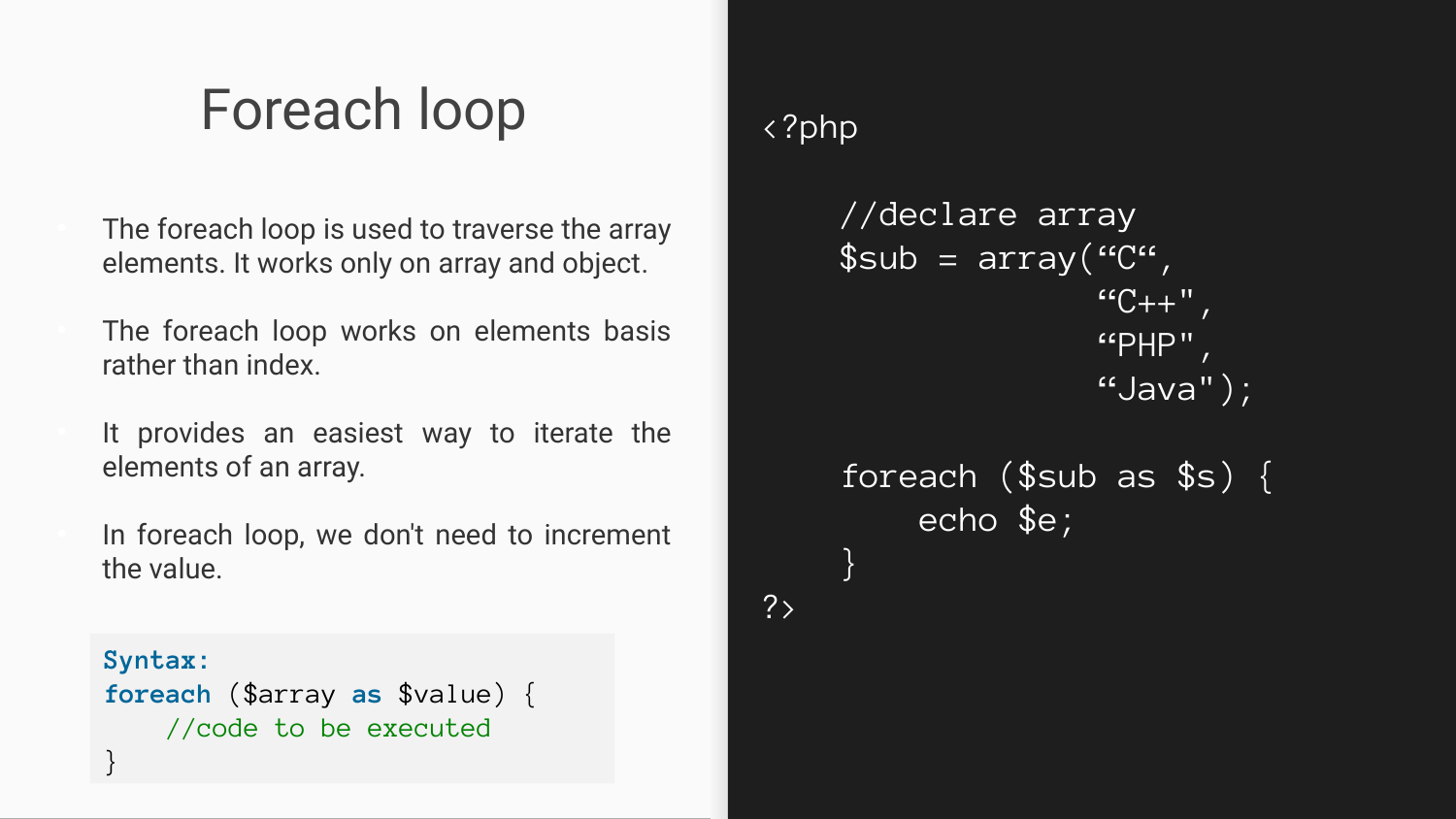

<?php

    //declare array
    $sub = array(“C“,
                 “C++",
                 “PHP",
                 “Java");

    foreach ($sub as $s) {
        echo $e;
    }
?>
# Foreach loop
The foreach loop is used to traverse the array elements. It works only on array and object.

The foreach loop works on elements basis rather than index.

It provides an easiest way to iterate the elements of an array.

In foreach loop, we don't need to increment the value.
Syntax:
foreach ($array as $value) {
    //code to be executed
}